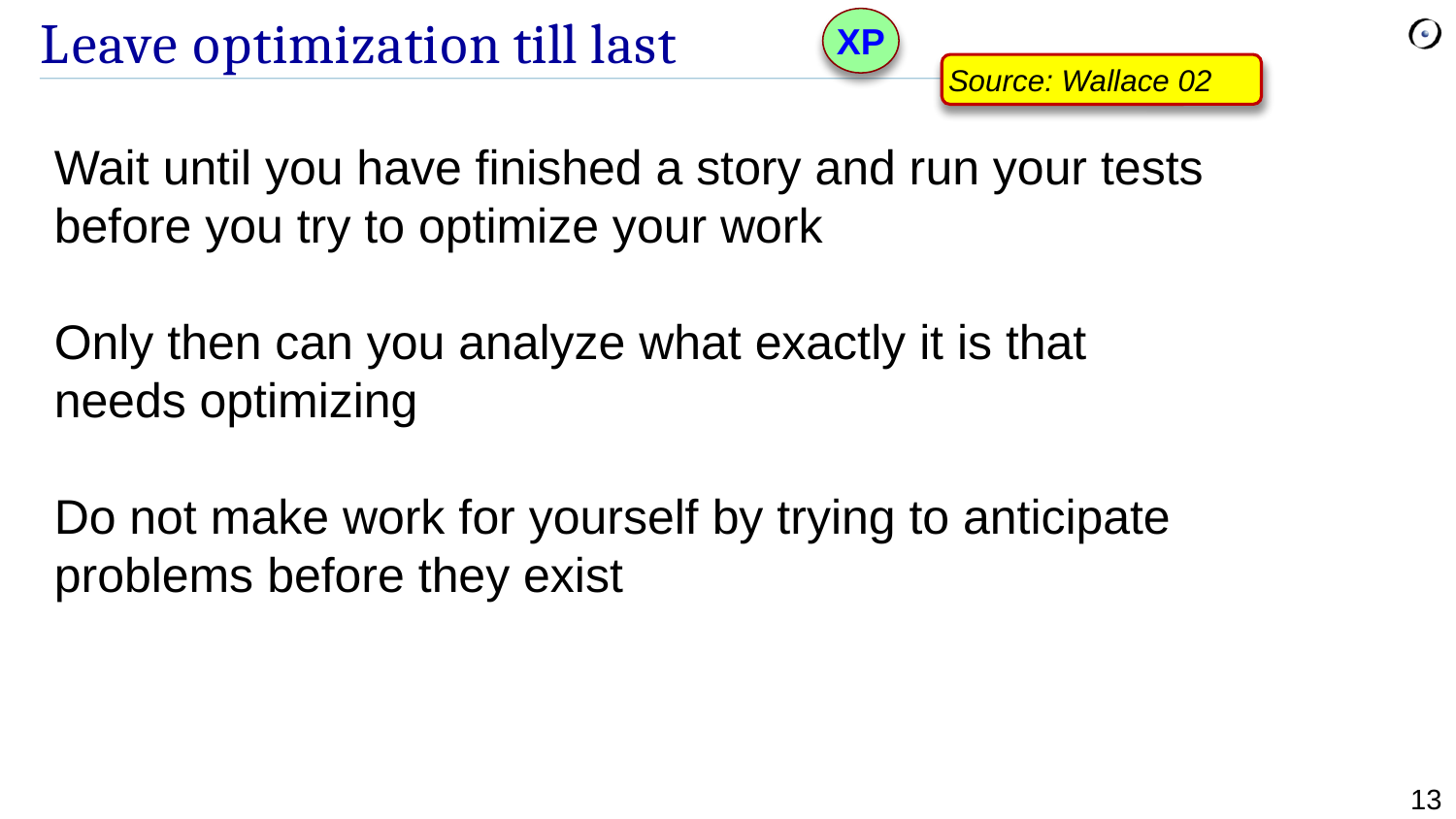

XP
# Leave optimization till last
Source: Wallace 02
Wait until you have finished a story and run your tests before you try to optimize your work

Only then can you analyze what exactly it is that needs optimizing

Do not make work for yourself by trying to anticipate problems before they exist